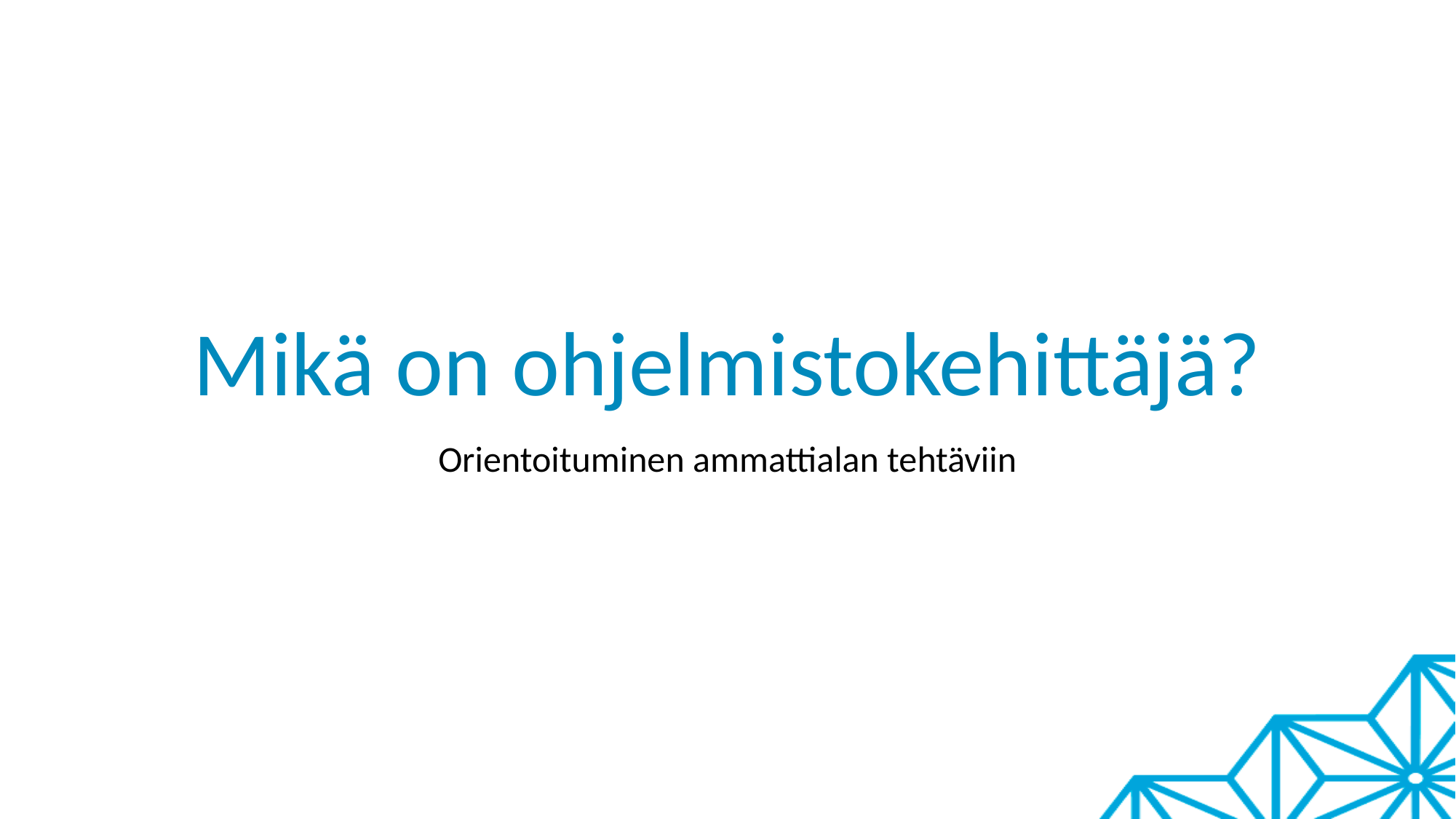

# Mikä on ohjelmistokehittäjä?
Orientoituminen ammattialan tehtäviin